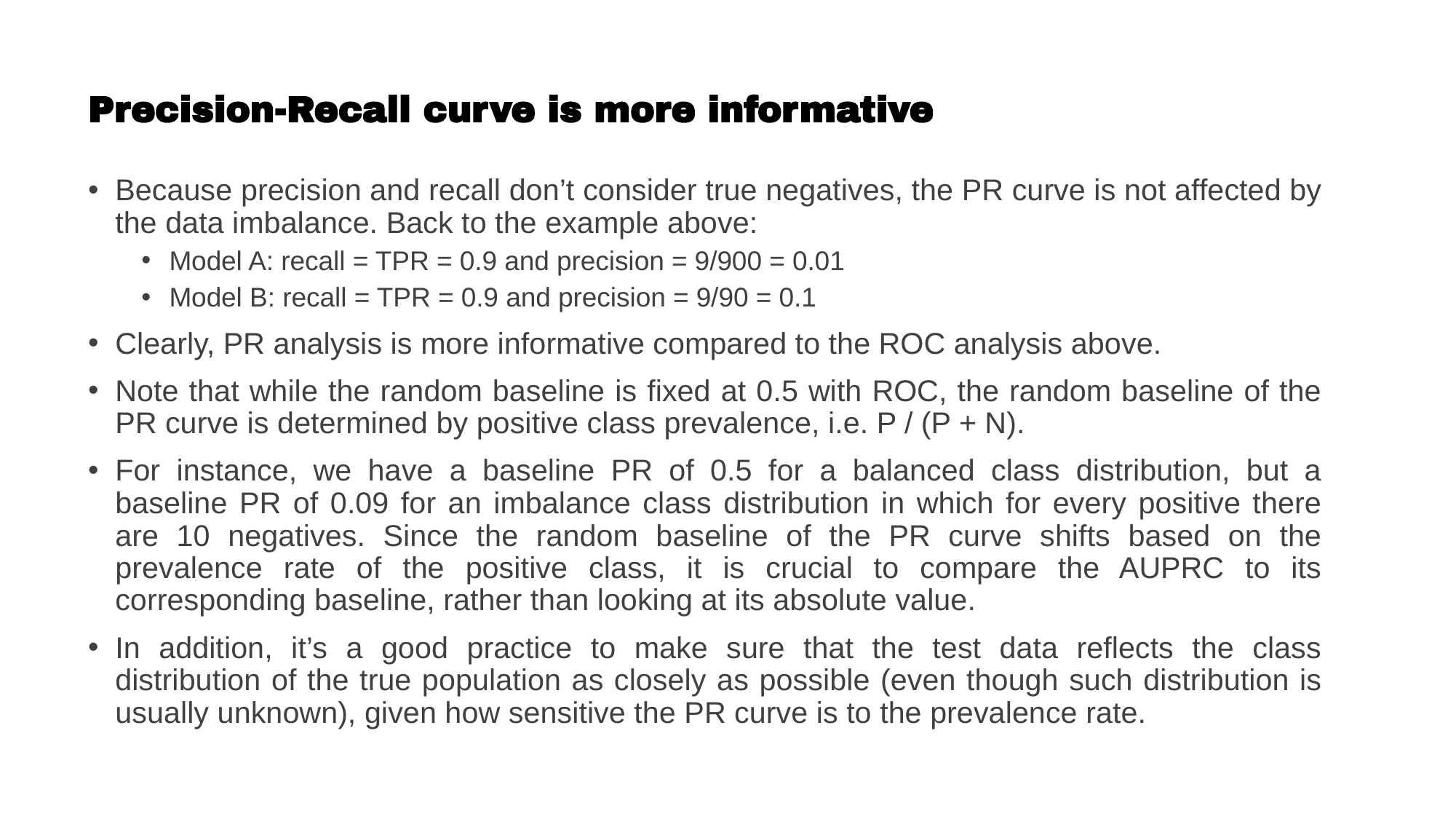

# Precision-Recall curve is more informative
Because precision and recall don’t consider true negatives, the PR curve is not affected by the data imbalance. Back to the example above:
Model A: recall = TPR = 0.9 and precision = 9/900 = 0.01
Model B: recall = TPR = 0.9 and precision = 9/90 = 0.1
Clearly, PR analysis is more informative compared to the ROC analysis above.
Note that while the random baseline is fixed at 0.5 with ROC, the random baseline of the PR curve is determined by positive class prevalence, i.e. P / (P + N).
For instance, we have a baseline PR of 0.5 for a balanced class distribution, but a baseline PR of 0.09 for an imbalance class distribution in which for every positive there are 10 negatives. Since the random baseline of the PR curve shifts based on the prevalence rate of the positive class, it is crucial to compare the AUPRC to its corresponding baseline, rather than looking at its absolute value.
In addition, it’s a good practice to make sure that the test data reflects the class distribution of the true population as closely as possible (even though such distribution is usually unknown), given how sensitive the PR curve is to the prevalence rate.